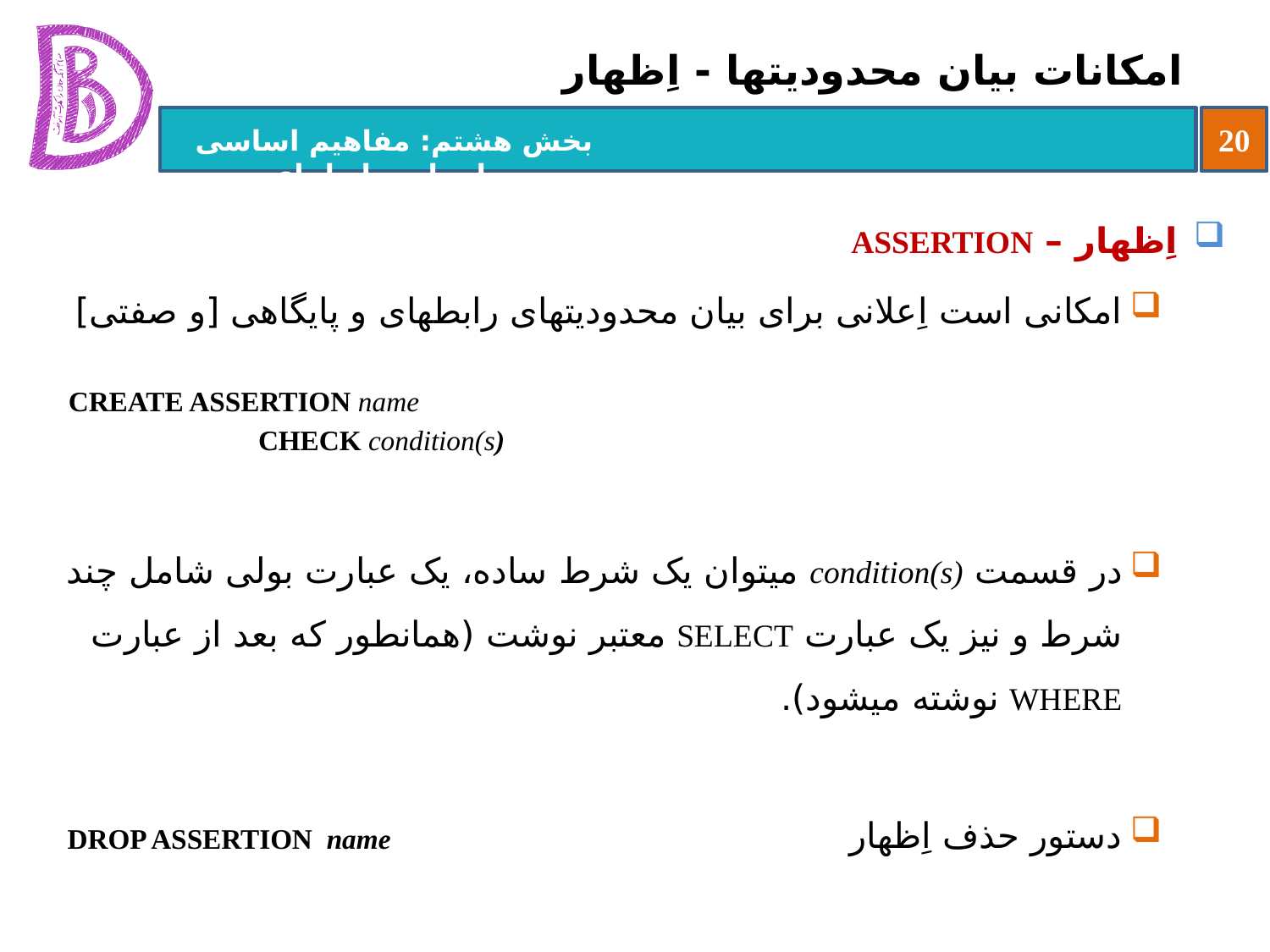

# امکانات بیان محدودیت‏ها - اِظهار
اِظهار – ASSERTION
امکانی است اِعلانی برای بیان محدودیت‏های رابطه‏ای و پایگاهی [و صفتی]

در قسمت condition(s) می‏توان یک شرط ساده، یک عبارت بولی شامل چند شرط و نیز یک عبارت SELECT معتبر نوشت (همانطور که بعد از عبارت WHERE نوشته می‏شود).

دستور حذف اِظهار

CREATE ASSERTION name
	         CHECK condition(s)
DROP ASSERTION  name